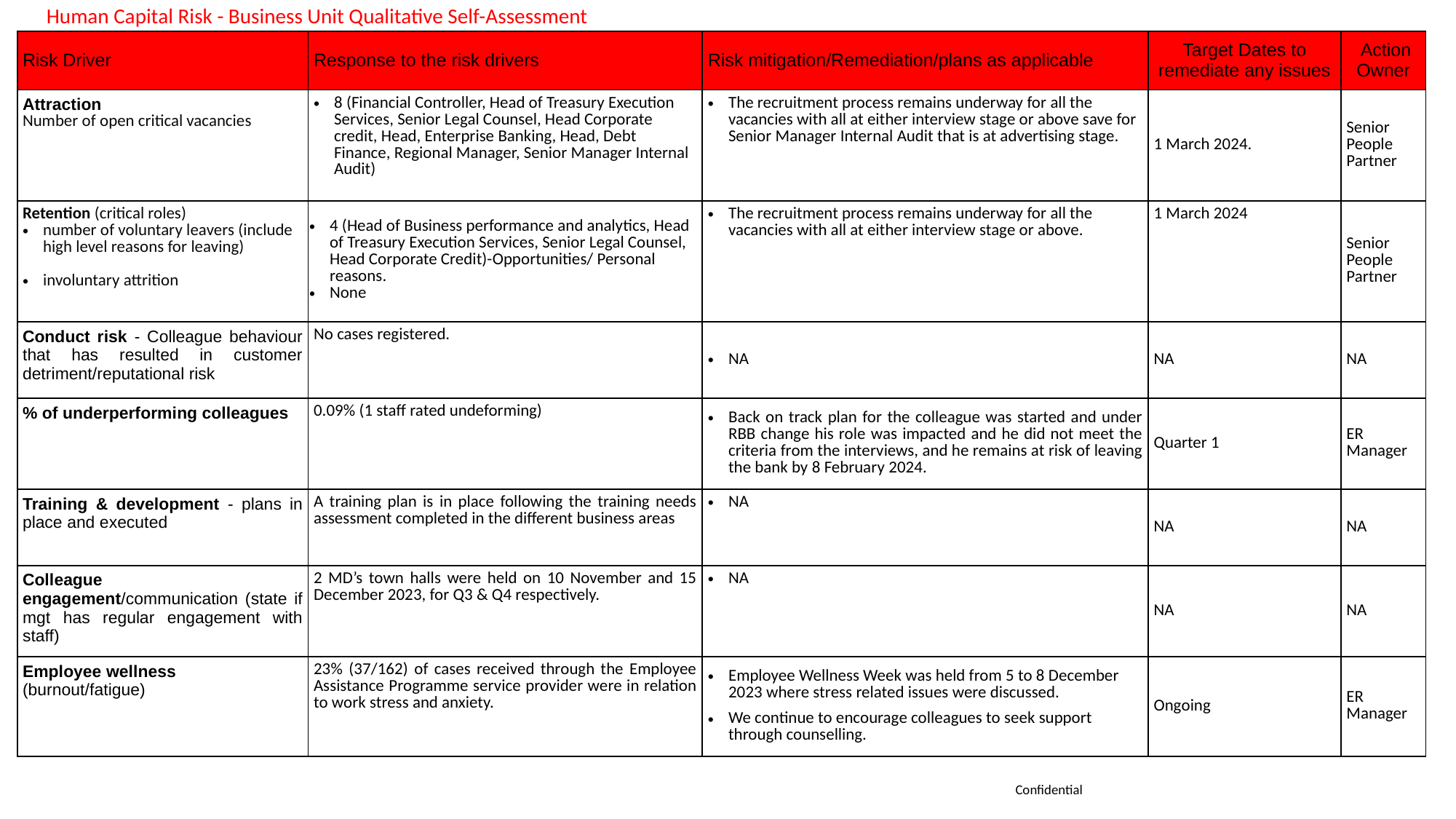

Human Capital Risk - Business Unit Qualitative Self-Assessment

| Risk Driver | Response to the risk drivers | Risk mitigation/Remediation/plans as applicable | Target Dates to remediate any issues | Action Owner |
| --- | --- | --- | --- | --- |
| Attraction Number of open critical vacancies | 8 (Financial Controller, Head of Treasury Execution Services, Senior Legal Counsel, Head Corporate credit, Head, Enterprise Banking, Head, Debt Finance, Regional Manager, Senior Manager Internal Audit) | The recruitment process remains underway for all the vacancies with all at either interview stage or above save for Senior Manager Internal Audit that is at advertising stage. | 1 March 2024. | Senior People Partner |
| Retention (critical roles) number of voluntary leavers (include high level reasons for leaving) involuntary attrition | 4 (Head of Business performance and analytics, Head of Treasury Execution Services, Senior Legal Counsel, Head Corporate Credit)-Opportunities/ Personal reasons. None | The recruitment process remains underway for all the vacancies with all at either interview stage or above. | 1 March 2024 | Senior People Partner |
| Conduct risk - Colleague behaviour that has resulted in customer detriment/reputational risk | No cases registered. | NA | NA | NA |
| % of underperforming colleagues | 0.09% (1 staff rated undeforming) | Back on track plan for the colleague was started and under RBB change his role was impacted and he did not meet the criteria from the interviews, and he remains at risk of leaving the bank by 8 February 2024. | Quarter 1 | ER Manager |
| Training & development - plans in place and executed | A training plan is in place following the training needs assessment completed in the different business areas | NA | NA | NA |
| Colleague engagement/communication (state if mgt has regular engagement with staff) | 2 MD’s town halls were held on 10 November and 15 December 2023, for Q3 & Q4 respectively. | NA | NA | NA |
| Employee wellness (burnout/fatigue) | 23% (37/162) of cases received through the Employee Assistance Programme service provider were in relation to work stress and anxiety. | Employee Wellness Week was held from 5 to 8 December 2023 where stress related issues were discussed. We continue to encourage colleagues to seek support through counselling. | Ongoing | ER Manager |
Confidential